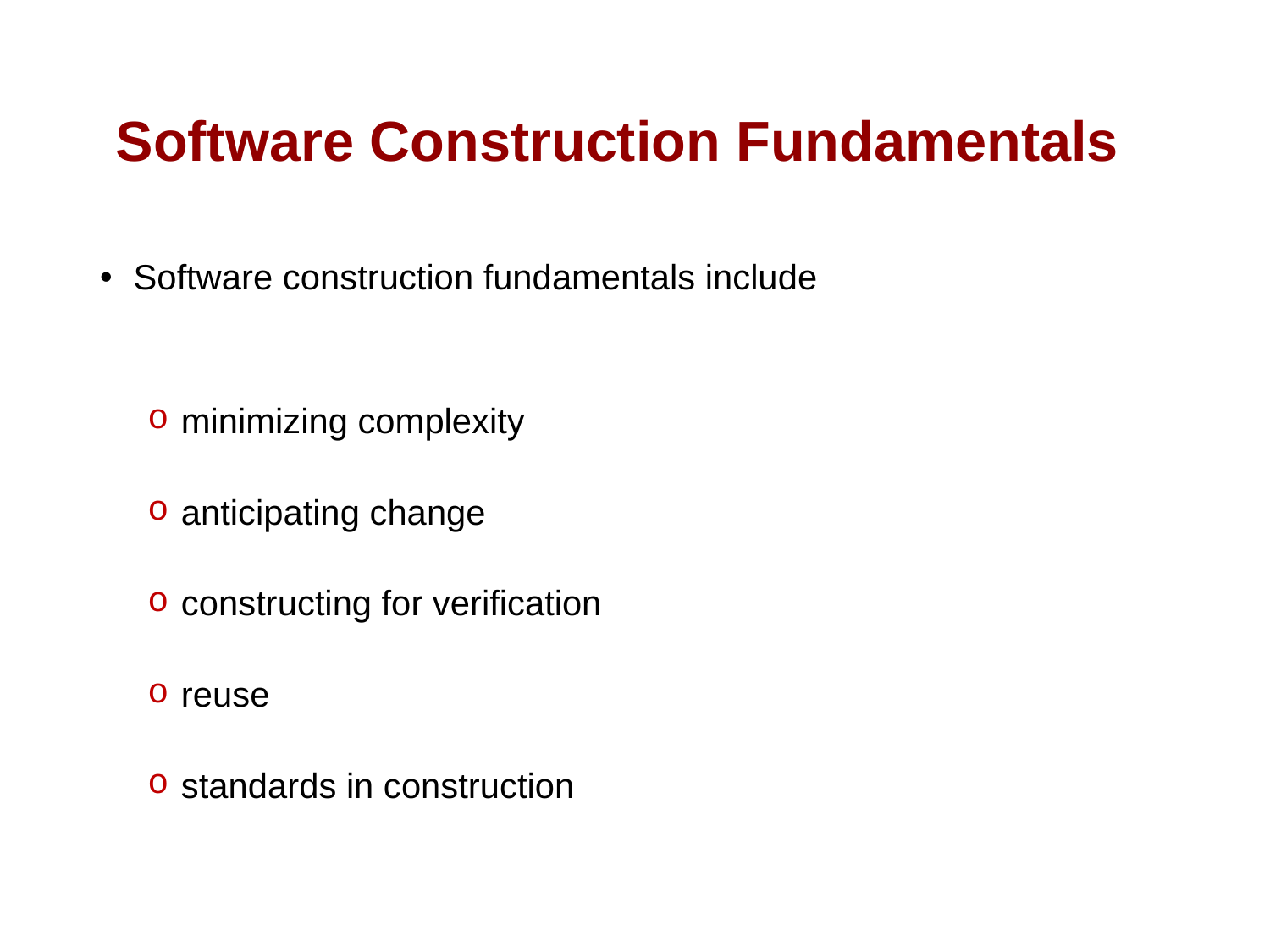

# Software Construction Fundamentals
 Software construction fundamentals include

 minimizing complexity
 anticipating change
 constructing for verification
 reuse
 standards in construction